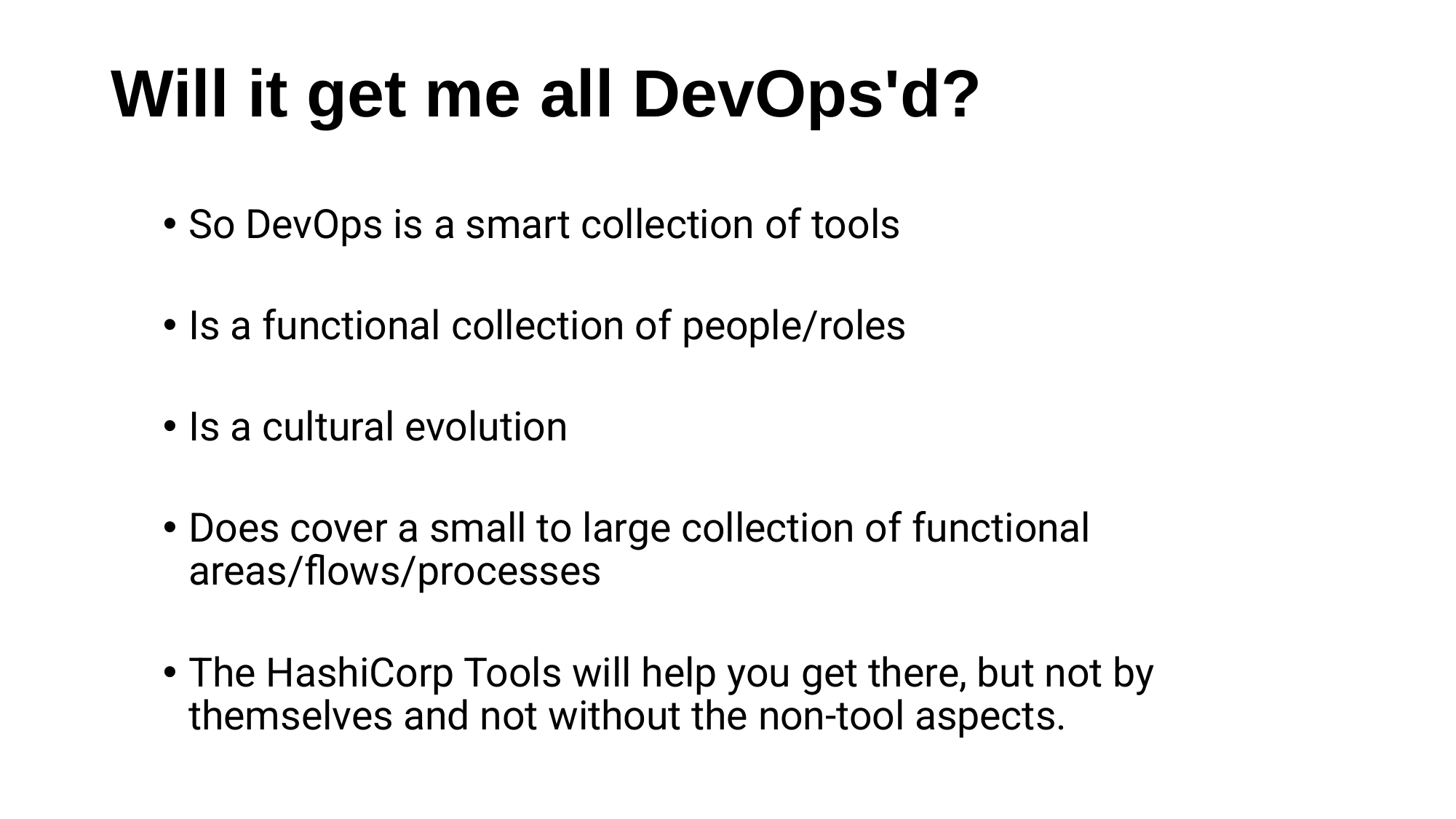

Will it get me all DevOps'd?

So DevOps is a smart collection of tools

Is a functional collection of people/roles

Is a cultural evolution

Does cover a small to large collection of functional areas/flows/processes

The HashiCorp Tools will help you get there, but not by themselves and not without the non-tool aspects.